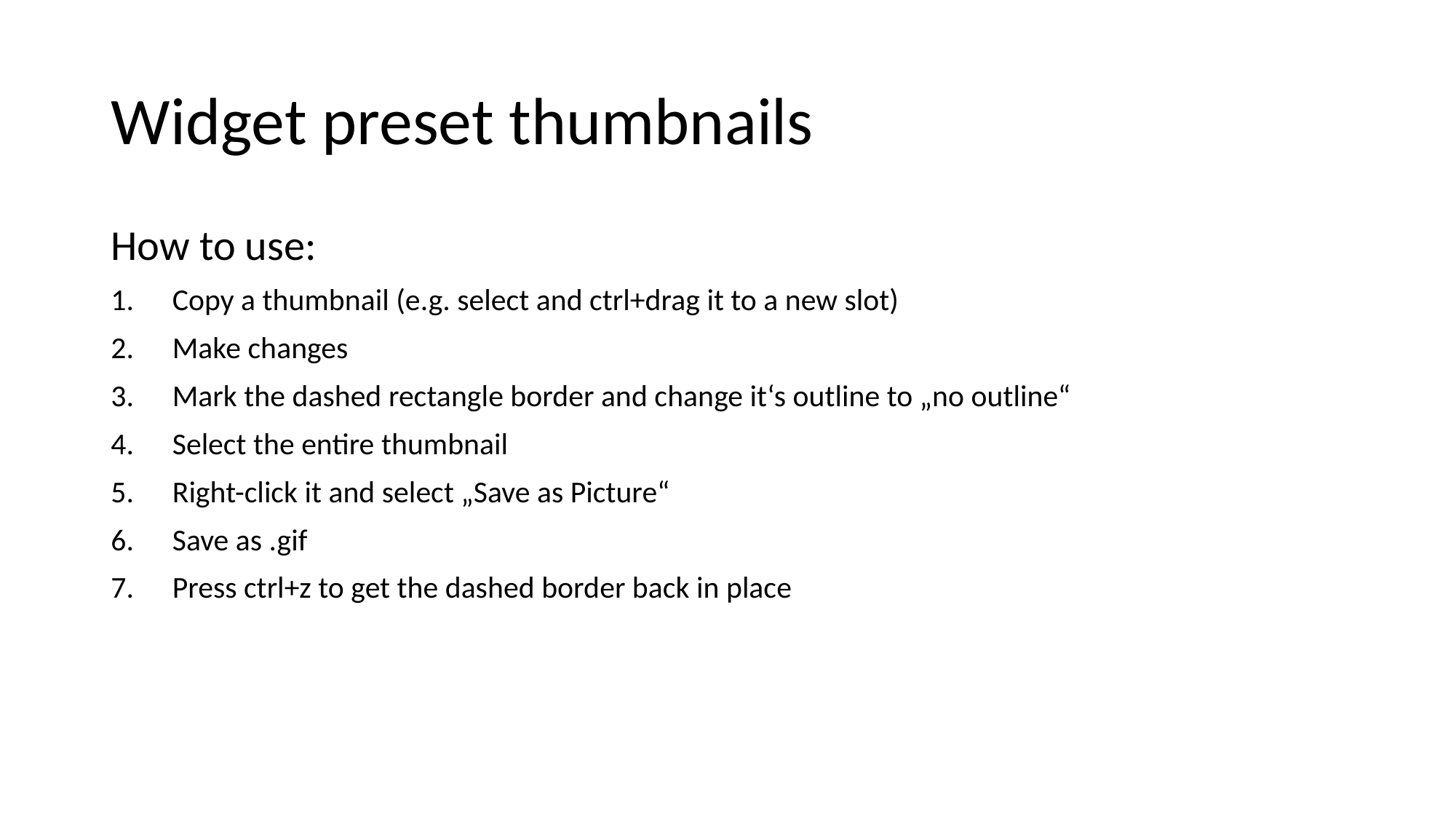

# Widget preset thumbnails
How to use:
Copy a thumbnail (e.g. select and ctrl+drag it to a new slot)
Make changes
Mark the dashed rectangle border and change it‘s outline to „no outline“
Select the entire thumbnail
Right-click it and select „Save as Picture“
Save as .gif
Press ctrl+z to get the dashed border back in place